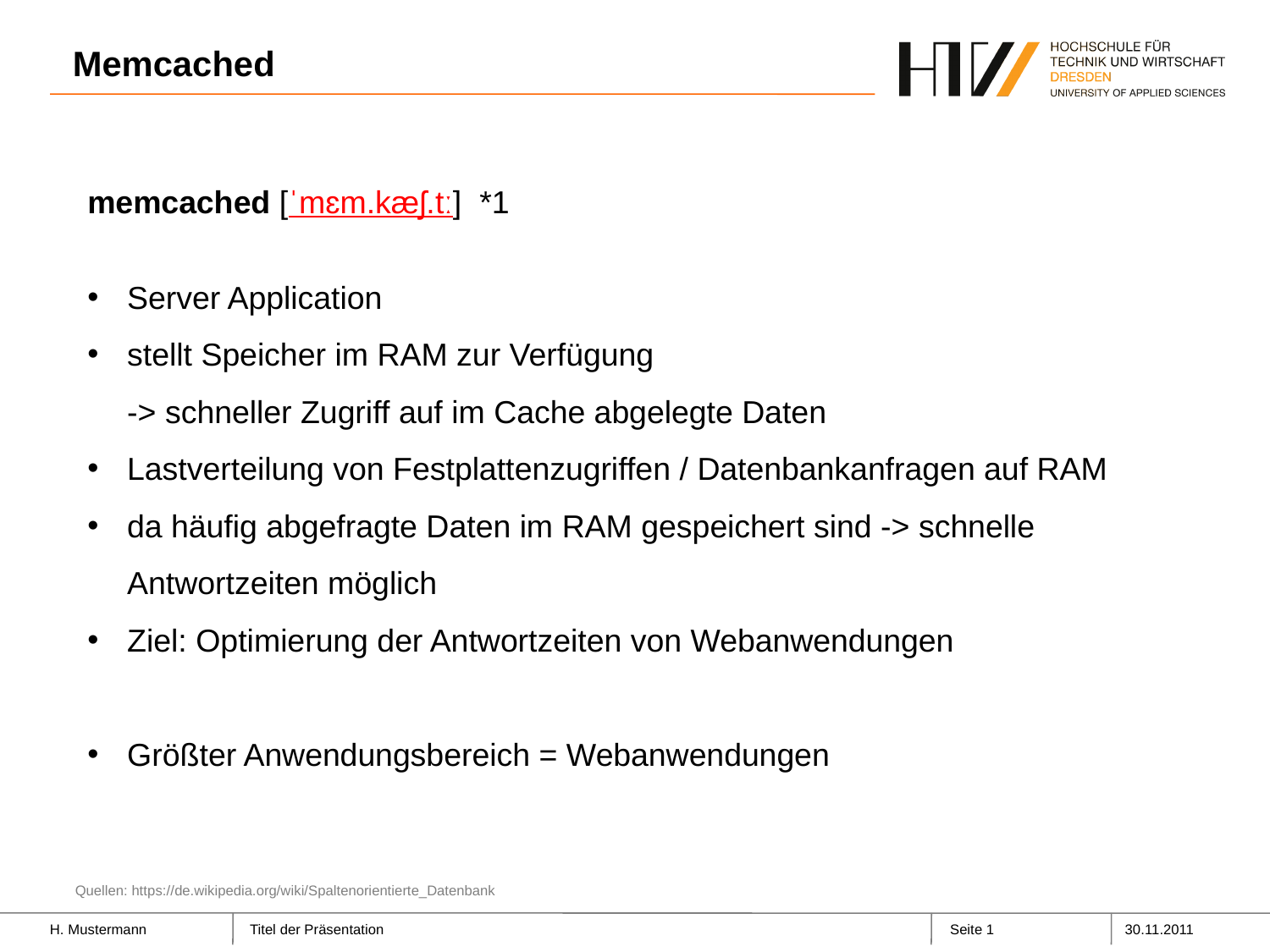

# Memcached

memcached [ˈmɛm.kæʃ.tː]  *1

Server Application
stellt Speicher im RAM zur Verfügung
-> schneller Zugriff auf im Cache abgelegte Daten
Lastverteilung von Festplattenzugriffen / Datenbankanfragen auf RAM
da häufig abgefragte Daten im RAM gespeichert sind -> schnelle   	 Antwortzeiten möglich
Ziel: Optimierung der Antwortzeiten von Webanwendungen

Größter Anwendungsbereich = Webanwendungen

Quellen: https://de.wikipedia.org/wiki/Spaltenorientierte_Datenbank